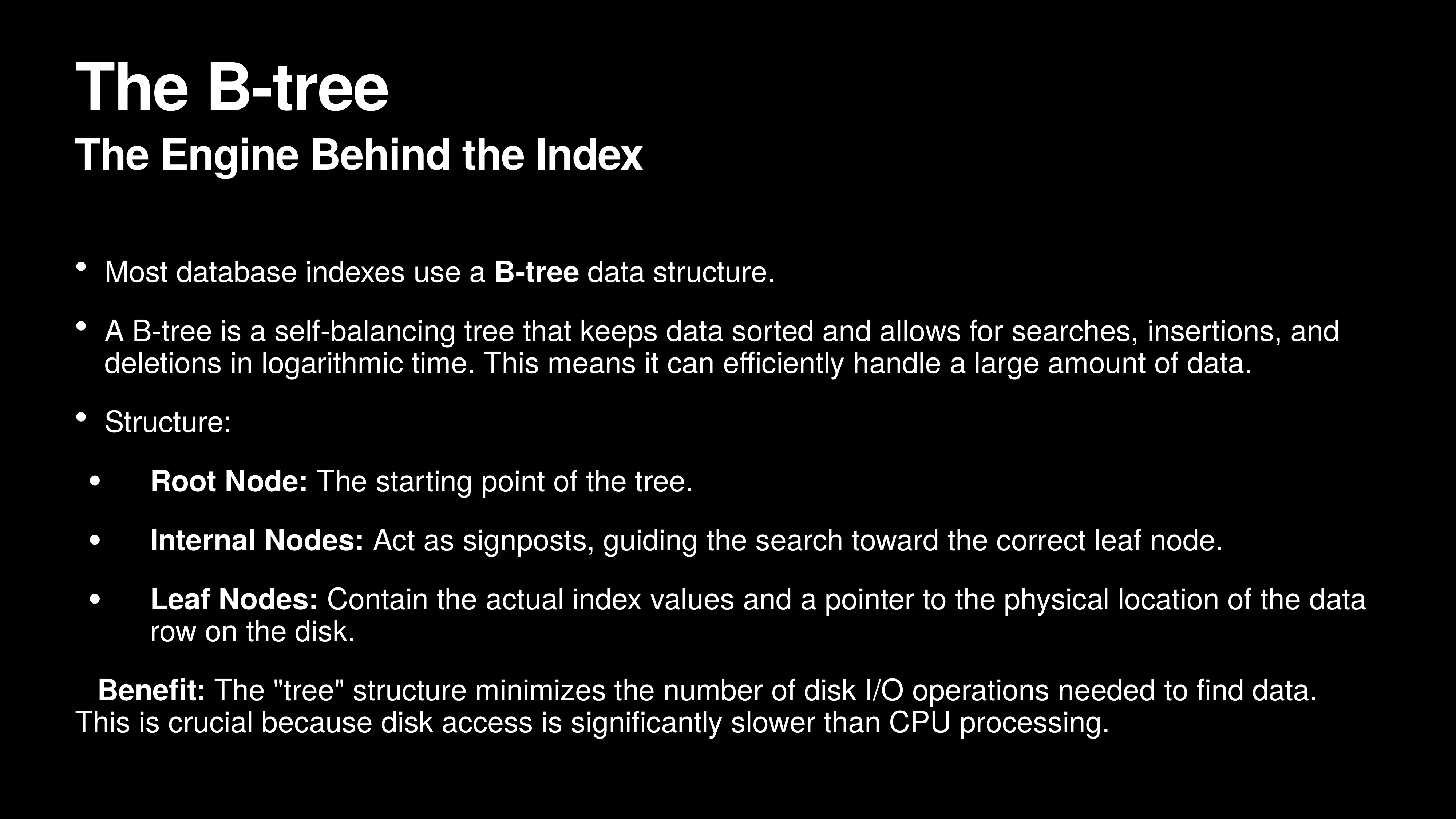

# The B-tree
The Engine Behind the Index
Most database indexes use a B-tree data structure.
A B-tree is a self-balancing tree that keeps data sorted and allows for searches, insertions, and deletions in logarithmic time. This means it can efficiently handle a large amount of data.
Structure:
Root Node: The starting point of the tree.
Internal Nodes: Act as signposts, guiding the search toward the correct leaf node.
Leaf Nodes: Contain the actual index values and a pointer to the physical location of the data row on the disk.
Benefit: The "tree" structure minimizes the number of disk I/O operations needed to find data. This is crucial because disk access is significantly slower than CPU processing.